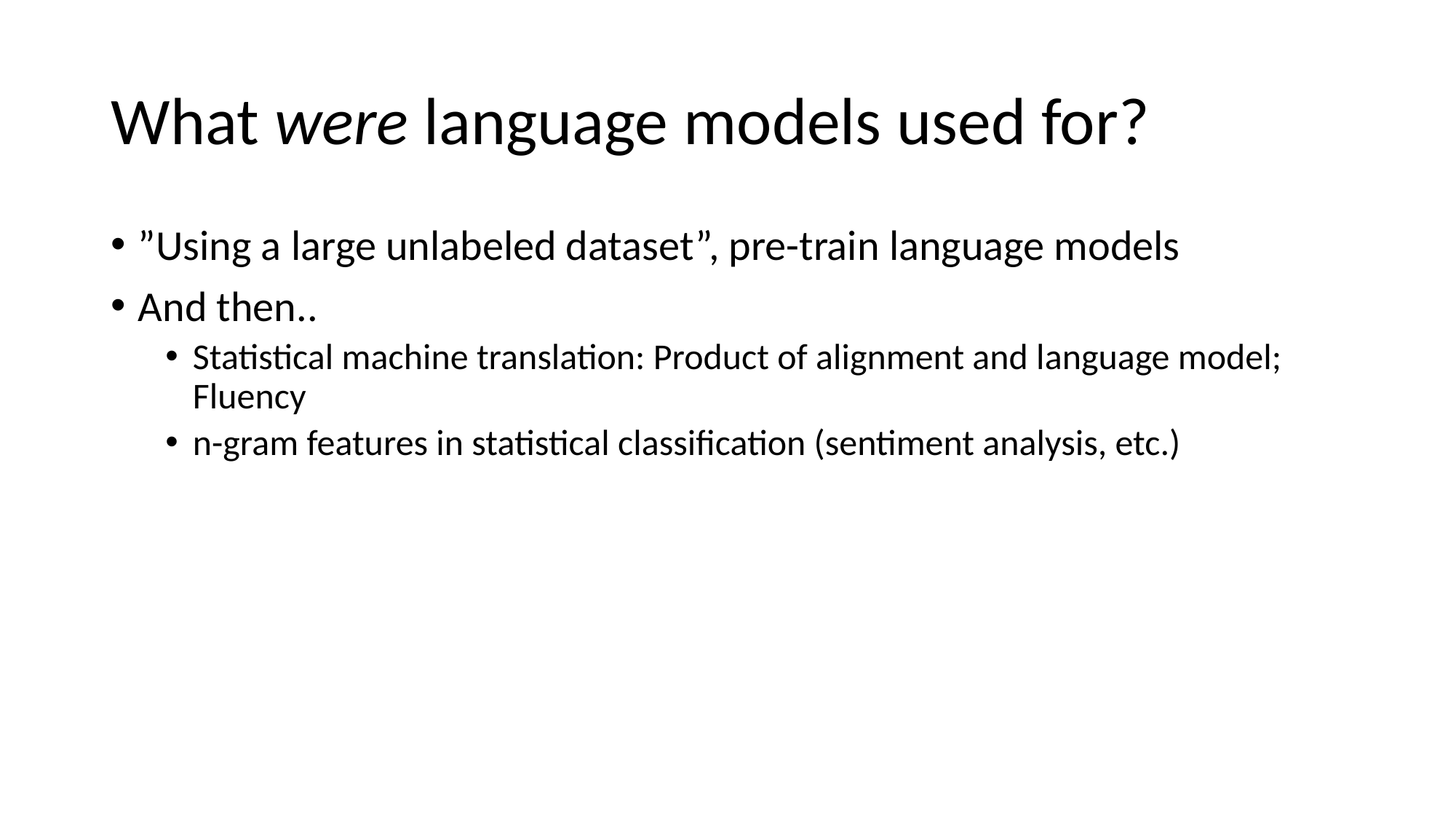

# What were language models used for?
”Using a large unlabeled dataset”, pre-train language models
And then..
Statistical machine translation: Product of alignment and language model; Fluency
n-gram features in statistical classification (sentiment analysis, etc.)